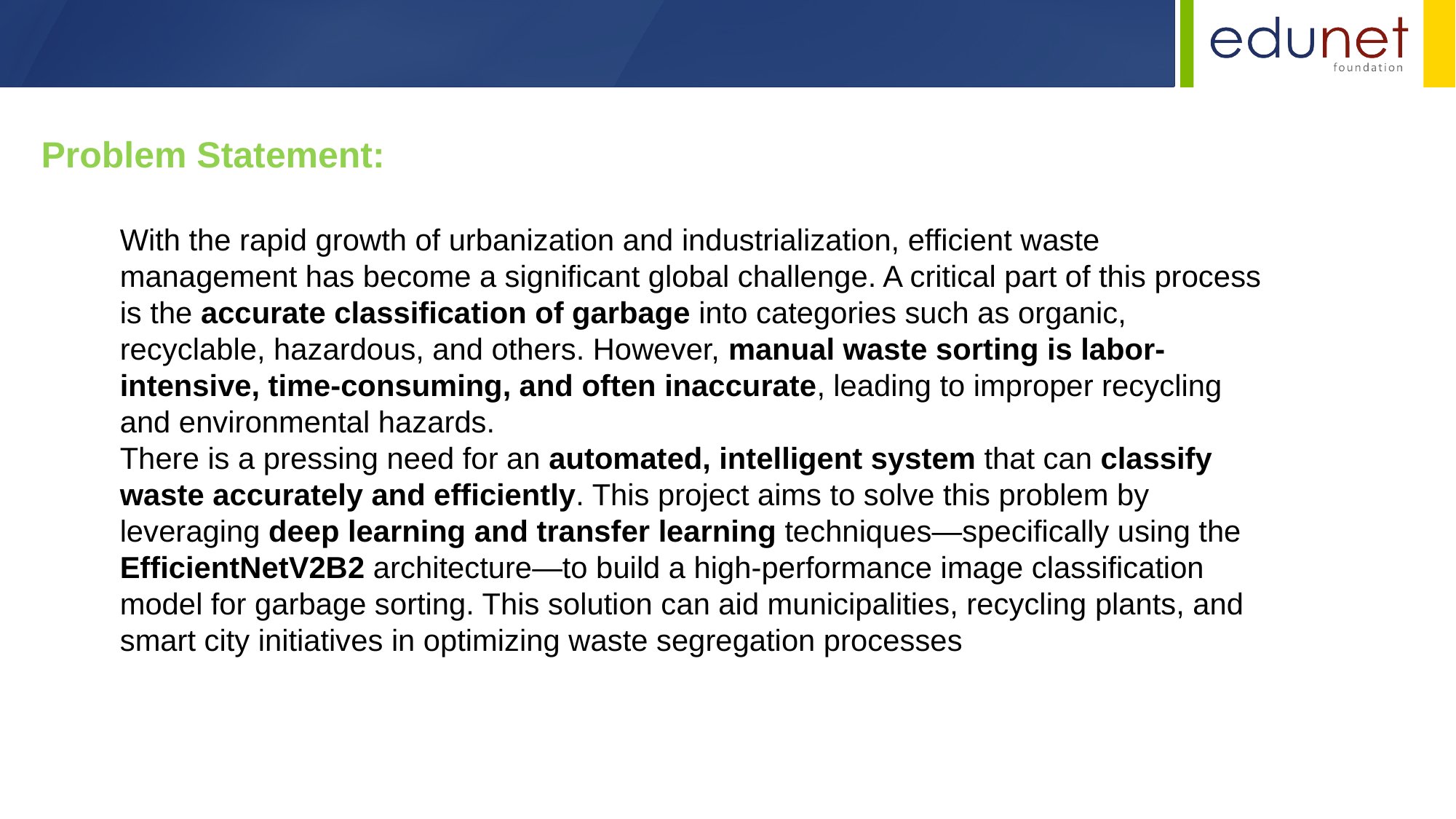

Problem Statement:

With the rapid growth of urbanization and industrialization, efficient waste management has become a significant global challenge. A critical part of this process is the accurate classification of garbage into categories such as organic, recyclable, hazardous, and others. However, manual waste sorting is labor-intensive, time-consuming, and often inaccurate, leading to improper recycling and environmental hazards.
There is a pressing need for an automated, intelligent system that can classify waste accurately and efficiently. This project aims to solve this problem by leveraging deep learning and transfer learning techniques—specifically using the EfficientNetV2B2 architecture—to build a high-performance image classification model for garbage sorting. This solution can aid municipalities, recycling plants, and smart city initiatives in optimizing waste segregation processes